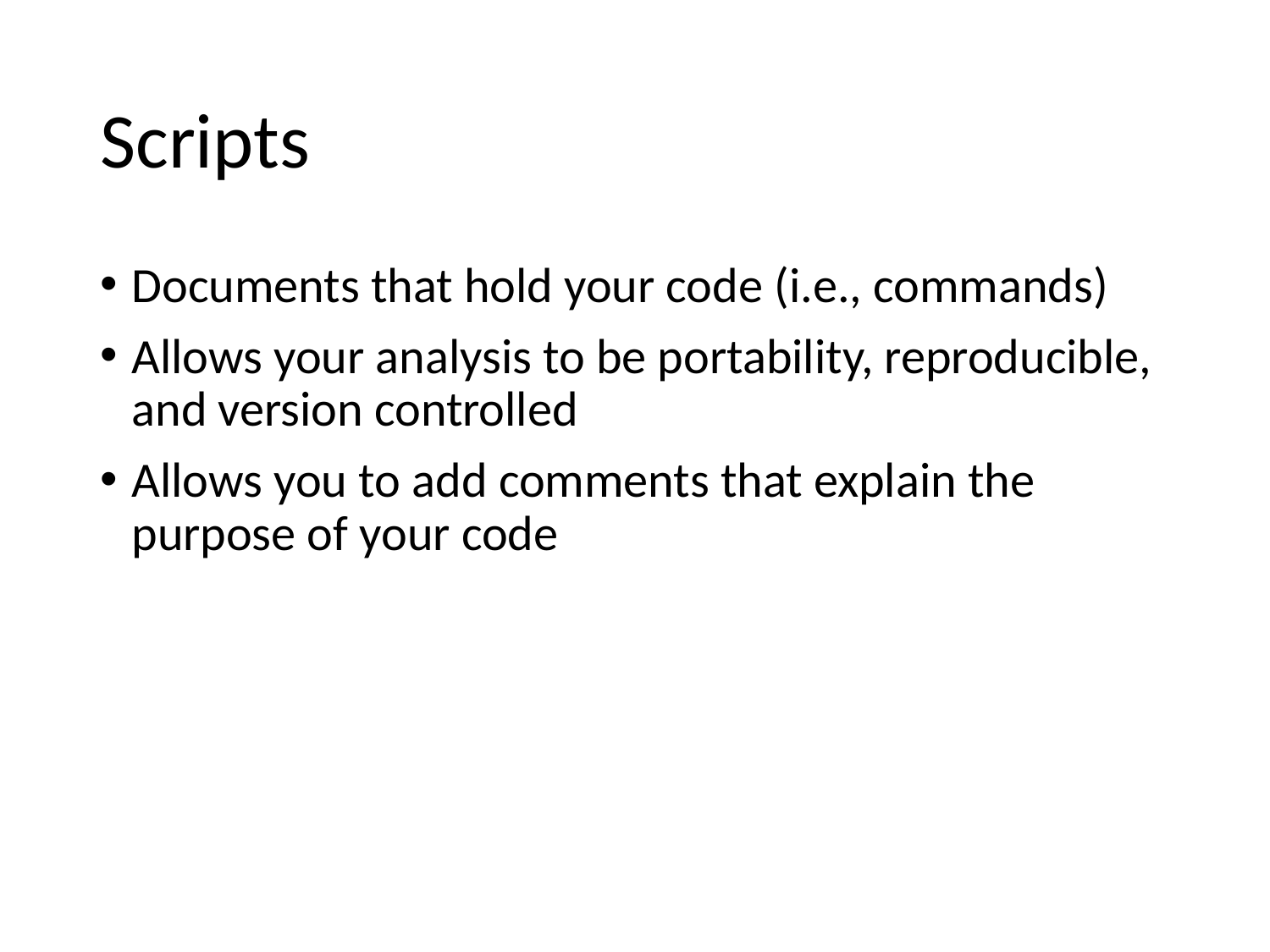

# Scripts
Documents that hold your code (i.e., commands)
Allows your analysis to be portability, reproducible, and version controlled
Allows you to add comments that explain the purpose of your code